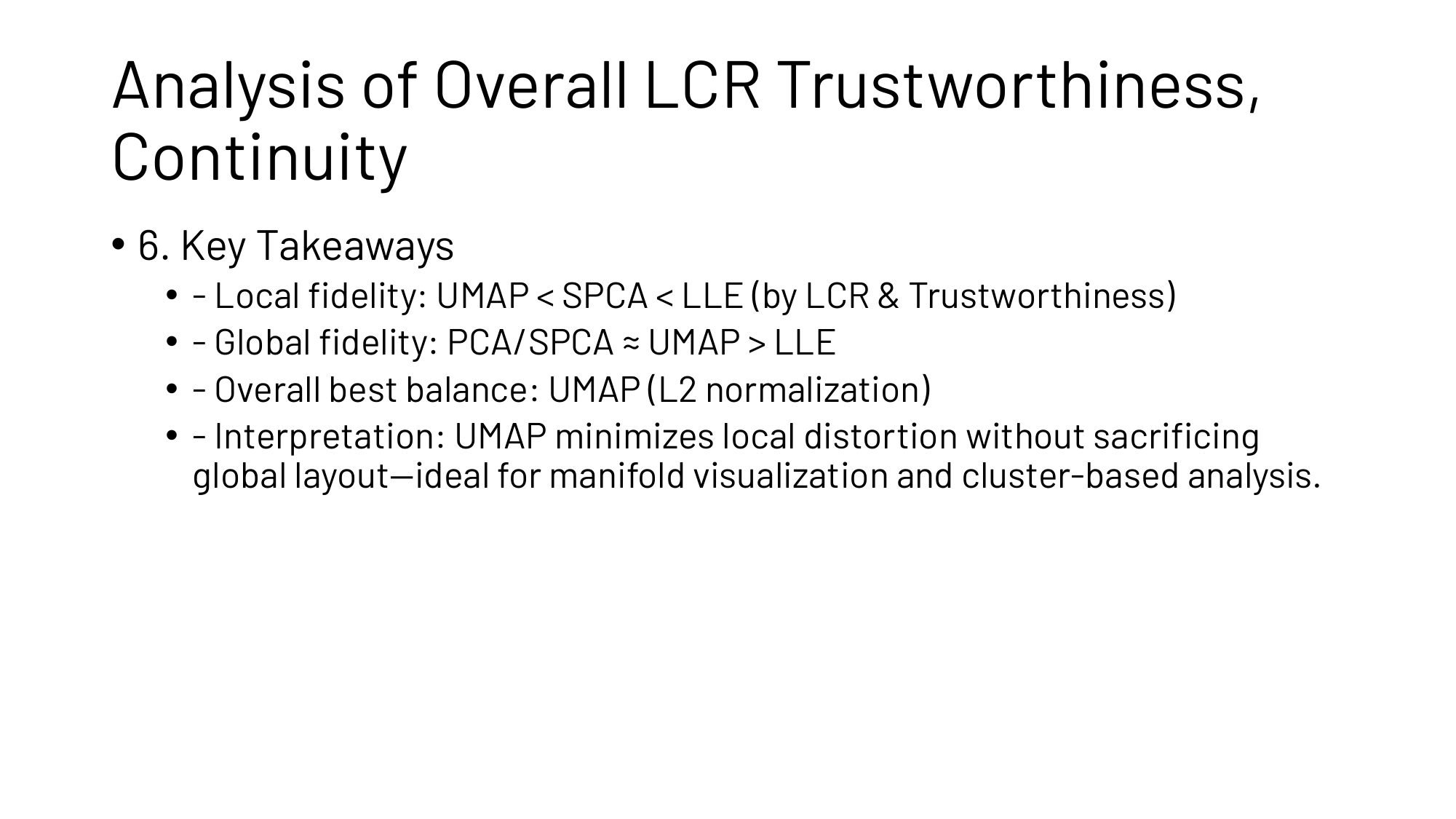

# Analysis of Overall LCR Trustworthiness, Continuity
6. Key Takeaways
- Local fidelity: UMAP < SPCA < LLE (by LCR & Trustworthiness)
- Global fidelity: PCA/SPCA ≈ UMAP > LLE
- Overall best balance: UMAP (L2 normalization)
- Interpretation: UMAP minimizes local distortion without sacrificing global layout—ideal for manifold visualization and cluster-based analysis.